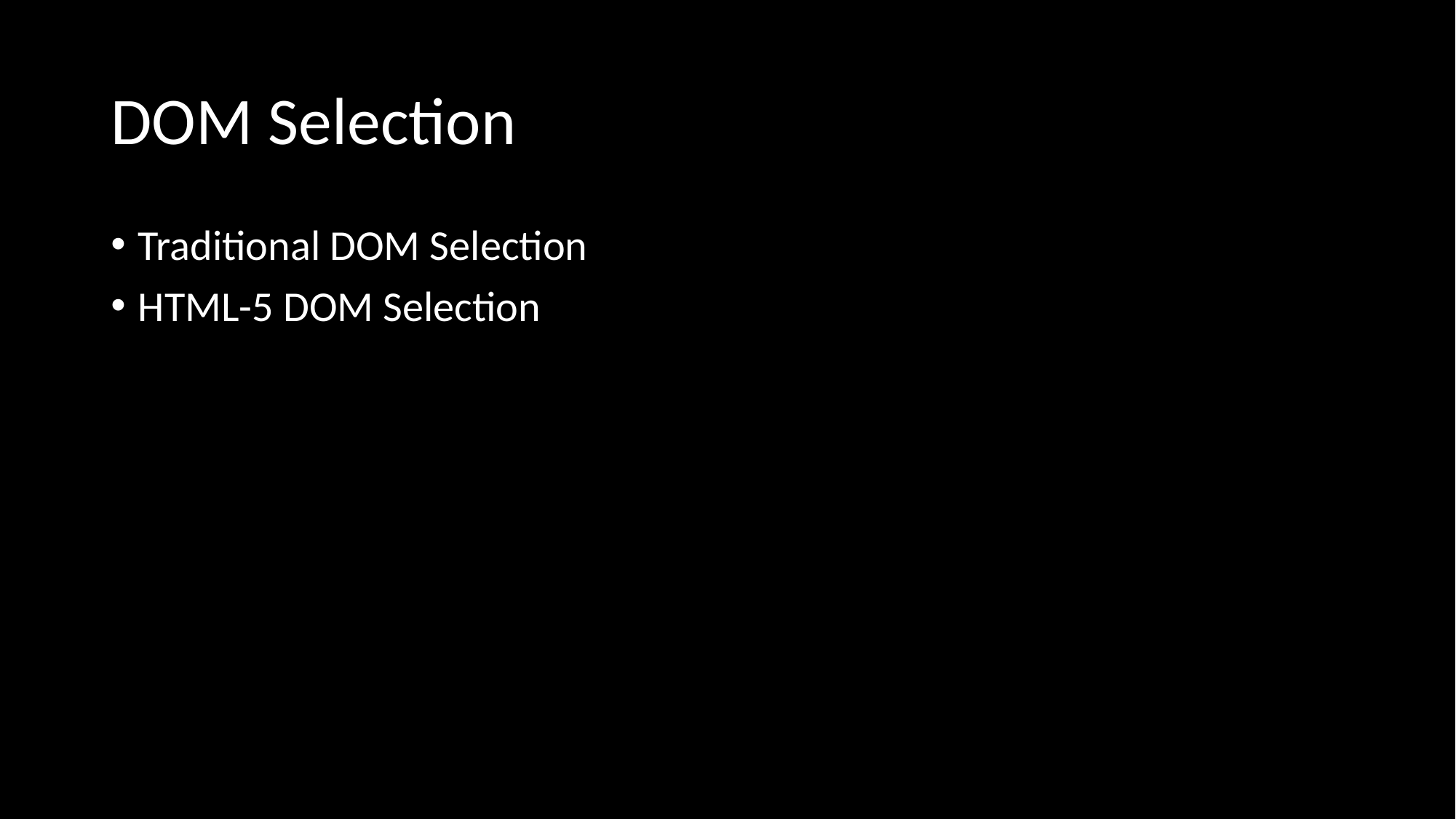

# DOM Selection
Traditional DOM Selection
HTML-5 DOM Selection